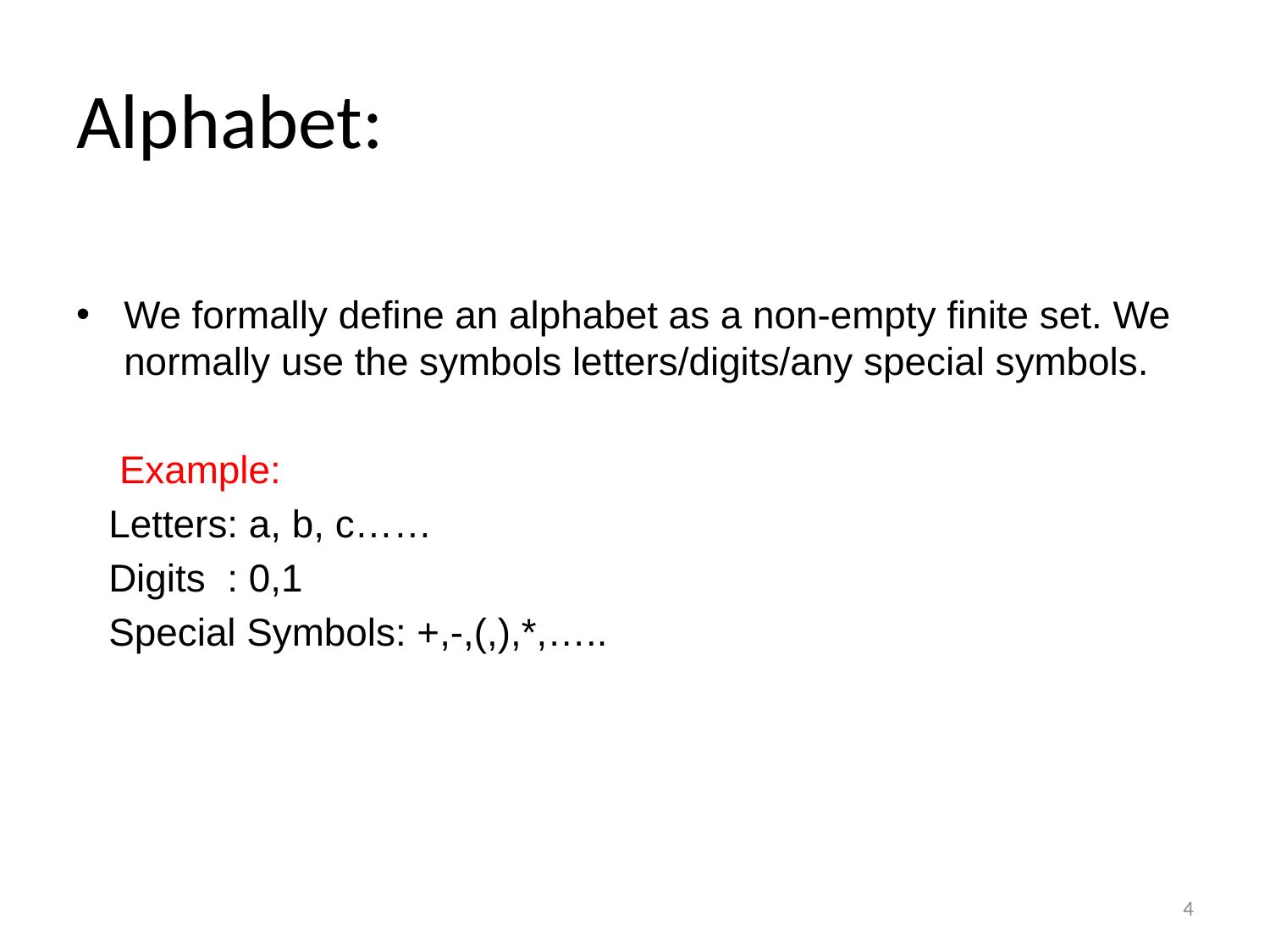

# Alphabet:

We formally define an alphabet as a non-empty finite set. We normally use the symbols letters/digits/any special symbols.

    Example:
   Letters: a, b, c……
   Digits  : 0,1
   Special Symbols: +,-,(,),*,…..
4